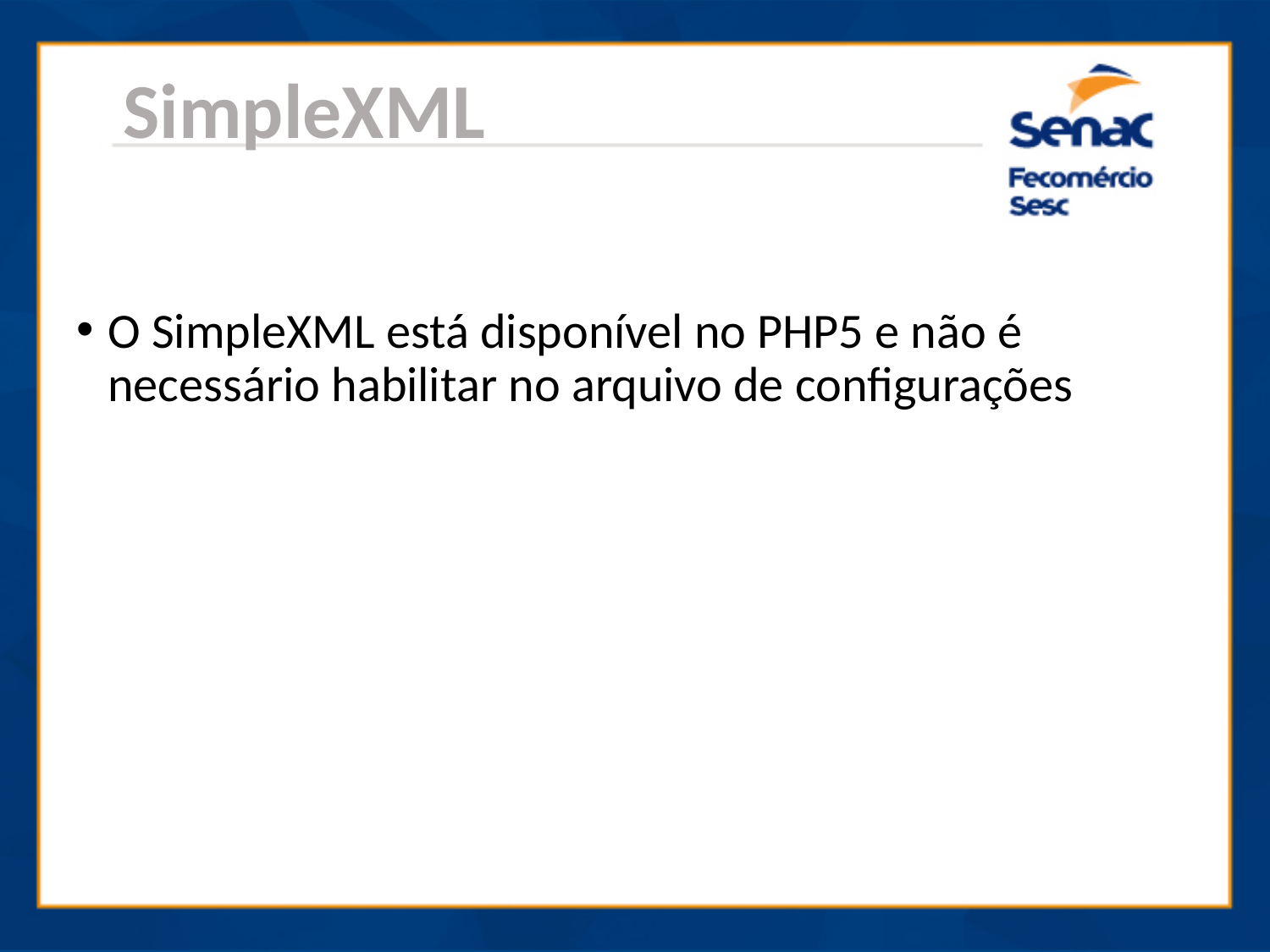

SimpleXML

O SimpleXML está disponível no PHP5 e não é necessário habilitar no arquivo de configurações